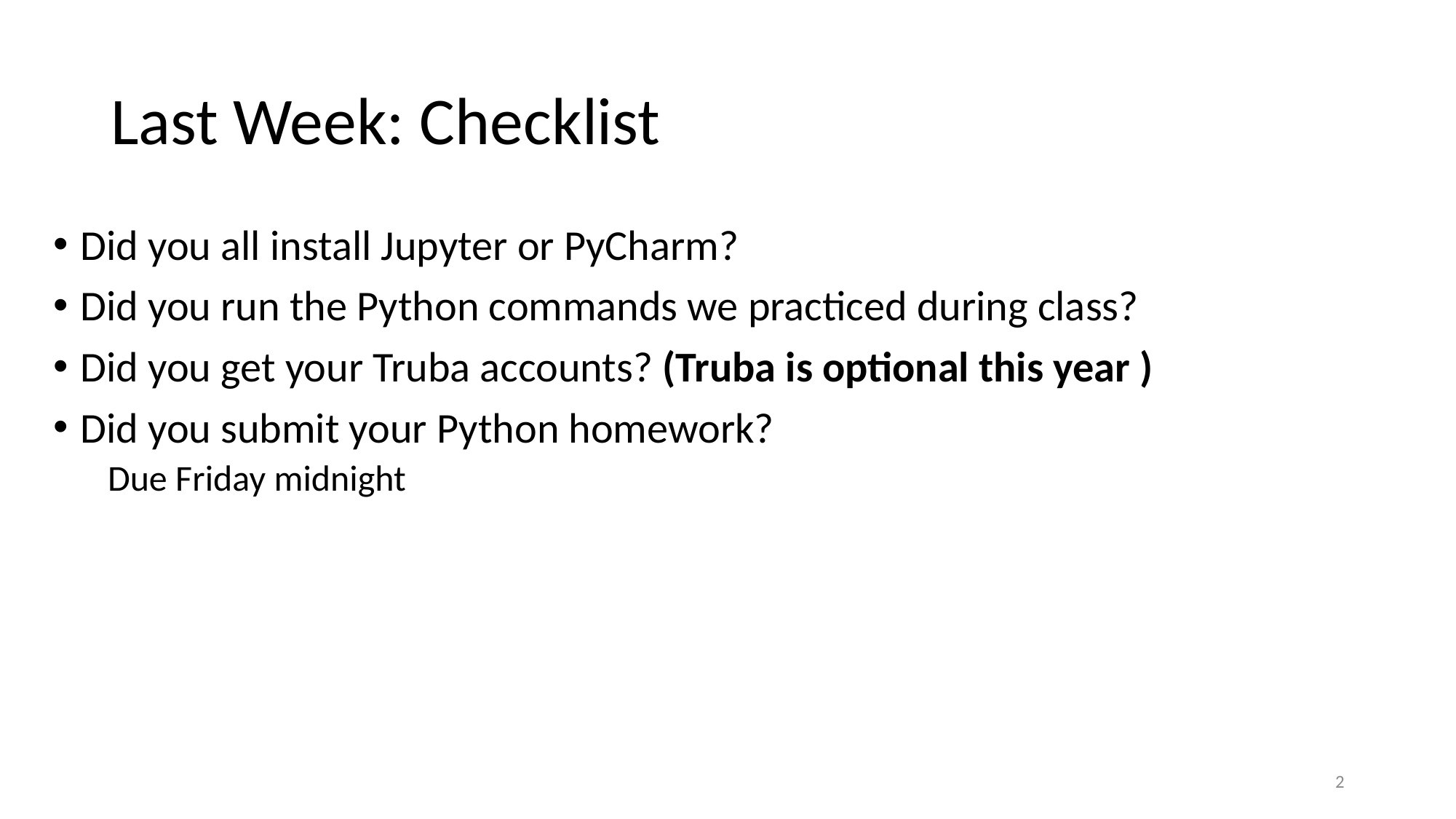

Last Week: Checklist
Did you all install Jupyter or PyCharm?
Did you run the Python commands we practiced during class?
Did you get your Truba accounts? (Truba is optional this year )
Did you submit your Python homework?
Due Friday midnight

2